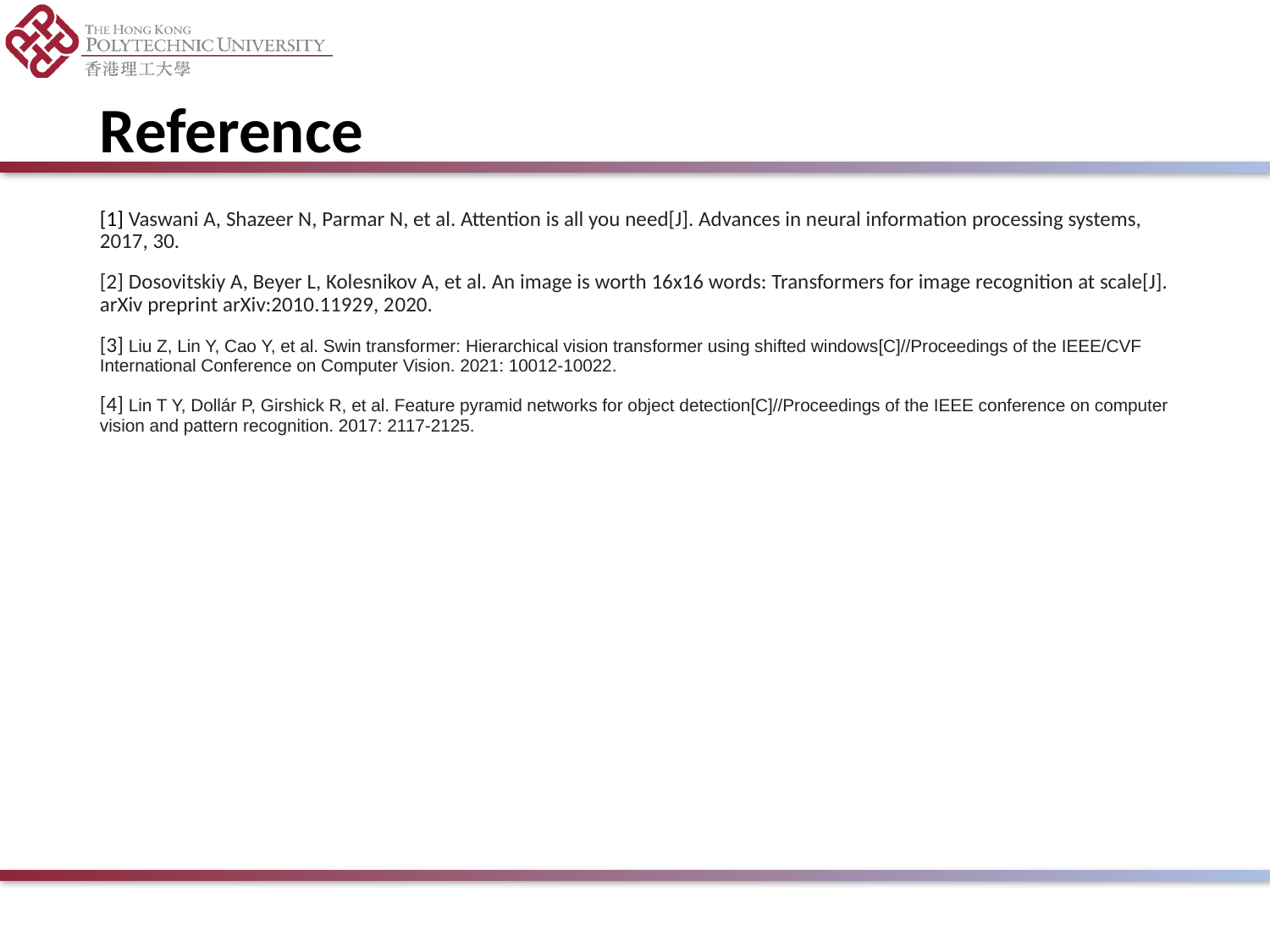

# Reference
[1] Vaswani A, Shazeer N, Parmar N, et al. Attention is all you need[J]. Advances in neural information processing systems, 2017, 30.
[2] Dosovitskiy A, Beyer L, Kolesnikov A, et al. An image is worth 16x16 words: Transformers for image recognition at scale[J]. arXiv preprint arXiv:2010.11929, 2020.
[3] Liu Z, Lin Y, Cao Y, et al. Swin transformer: Hierarchical vision transformer using shifted windows[C]//Proceedings of the IEEE/CVF International Conference on Computer Vision. 2021: 10012-10022.
[4] Lin T Y, Dollár P, Girshick R, et al. Feature pyramid networks for object detection[C]//Proceedings of the IEEE conference on computer vision and pattern recognition. 2017: 2117-2125.